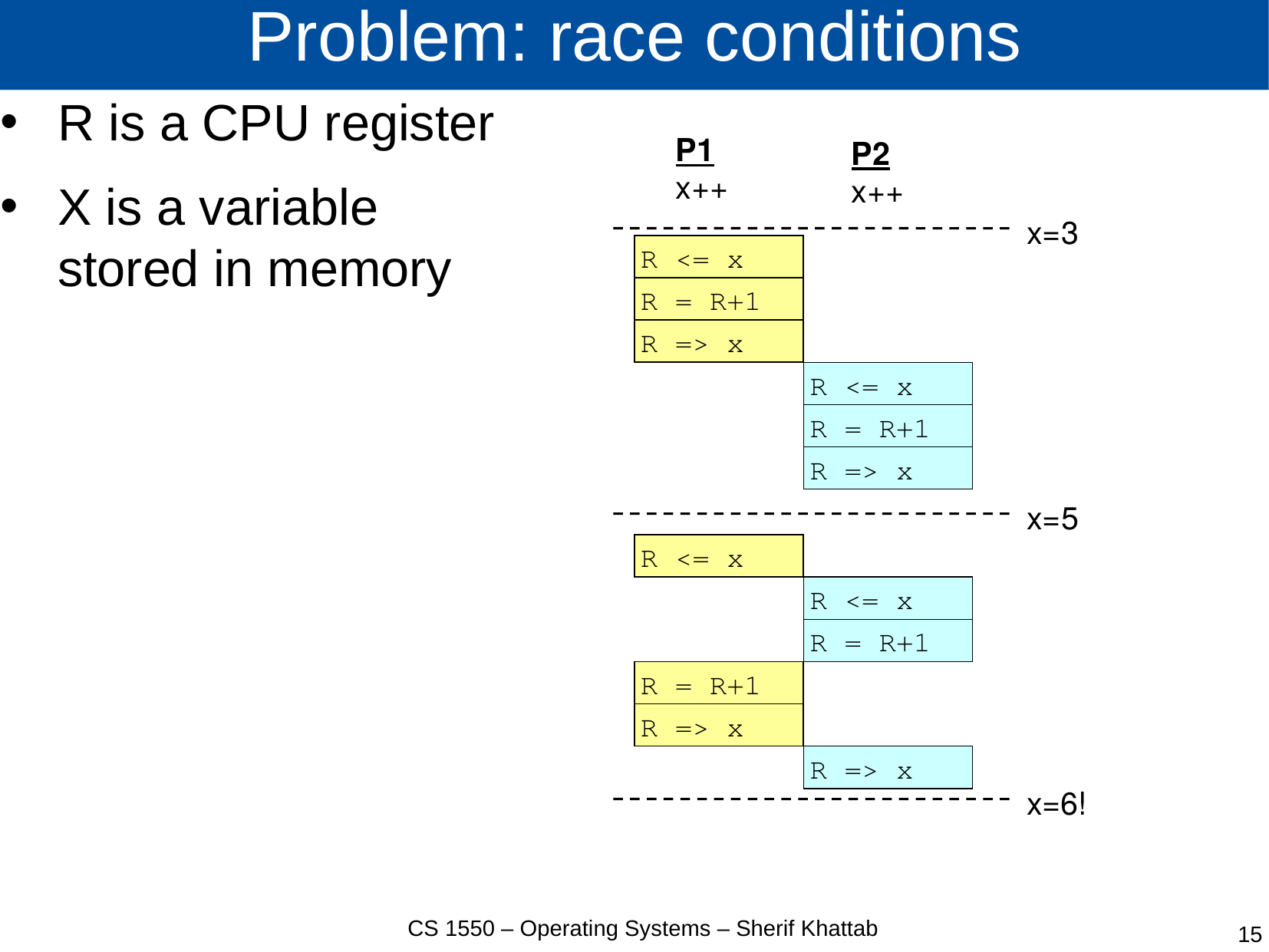

# Problem: race conditions
R is a CPU register
X is a variable stored in memory
P1
x++
P2
x++
x=3

R <= x
R = R+1
R => x
R <= x
R = R+1
R => x
x=5

R <= x
R <= x
R = R+1
R = R+1
R => x
R => x
x=6!

CS 1550 – Operating Systems – Sherif Khattab
15